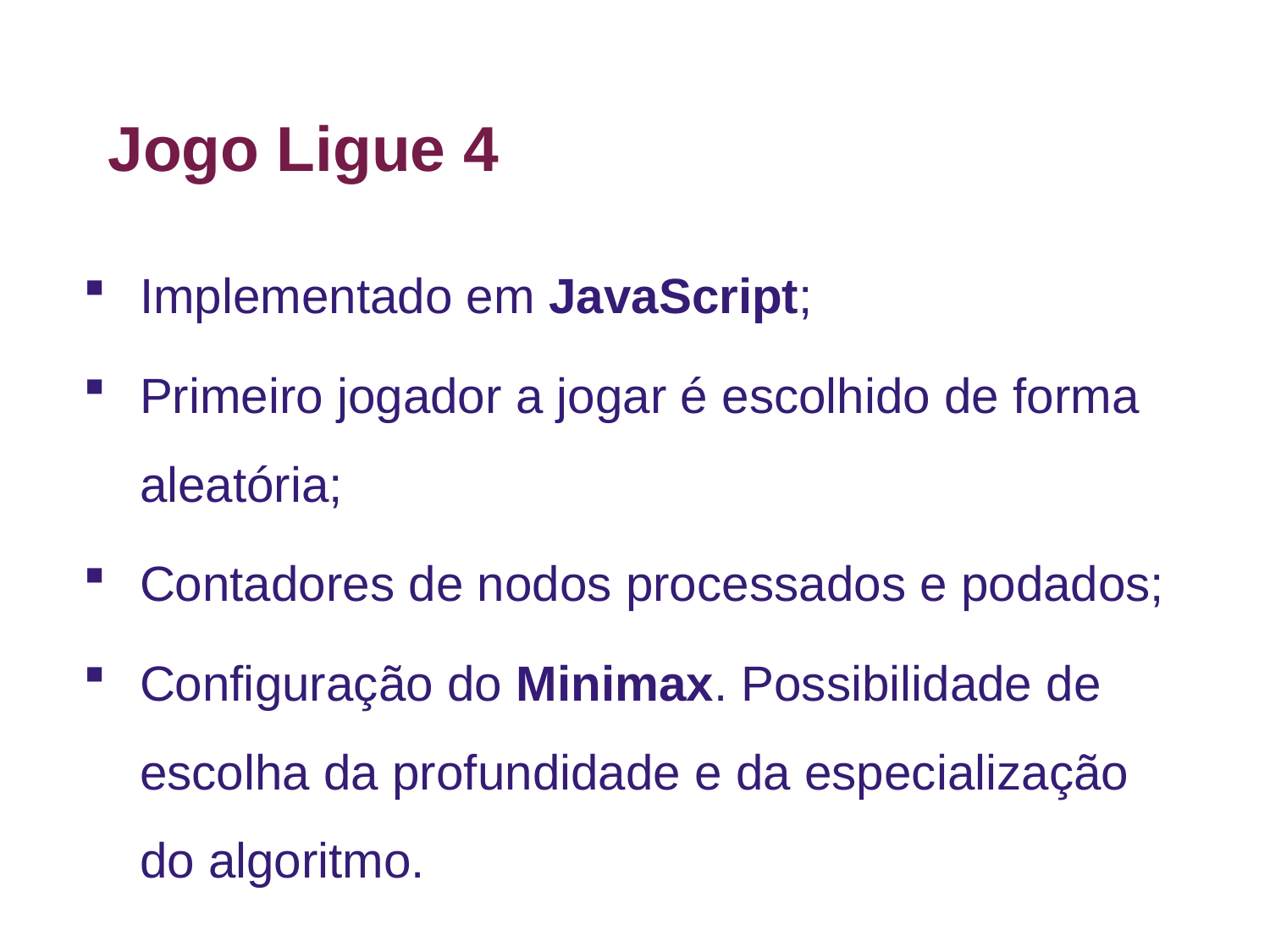

# Jogo Ligue 4
Implementado em JavaScript;
Primeiro jogador a jogar é escolhido de forma aleatória;
Contadores de nodos processados e podados;
Configuração do Minimax. Possibilidade de escolha da profundidade e da especialização do algoritmo.